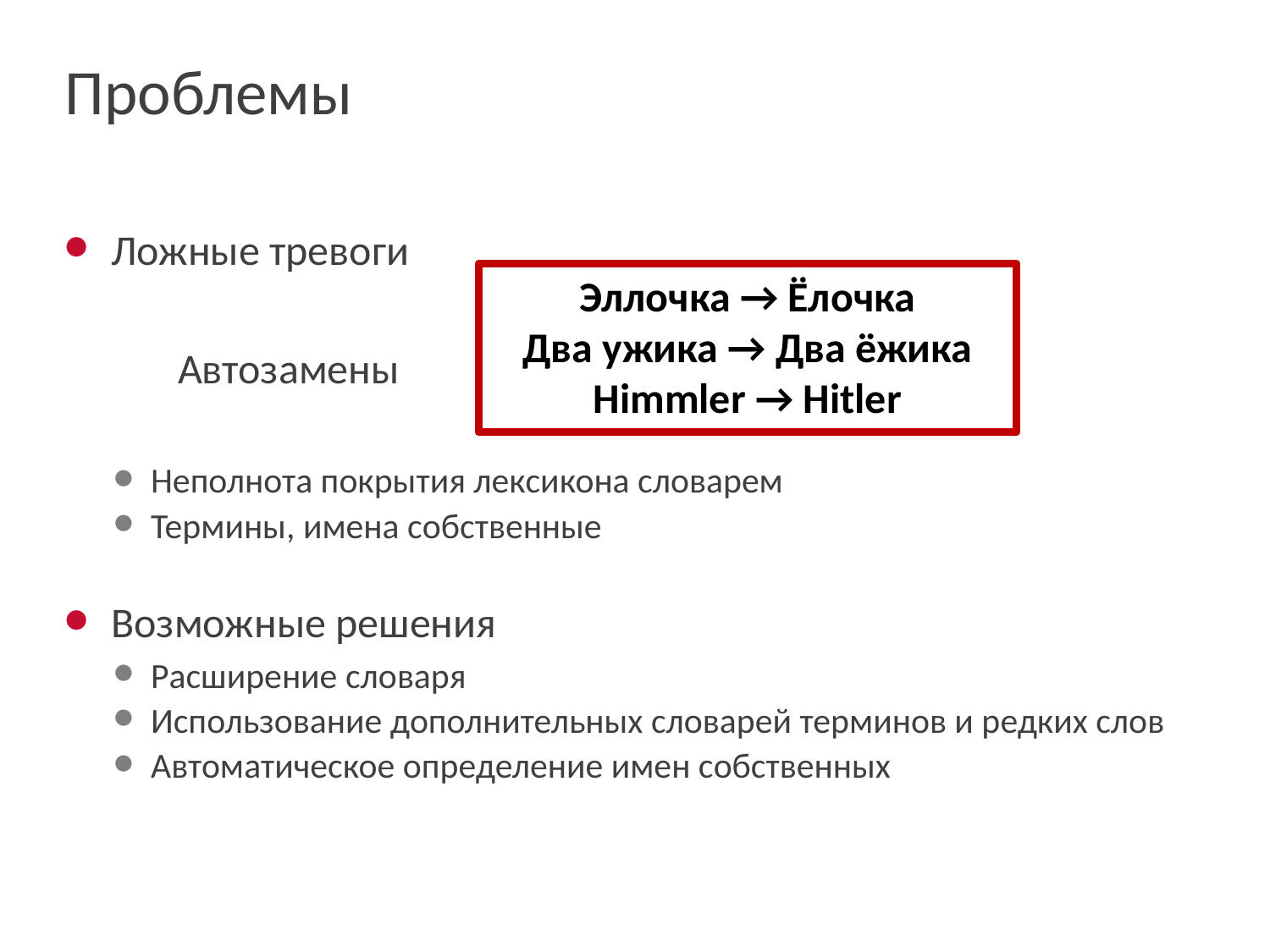

# Проблемы
Ложные тревоги

            Автозамены

Неполнота покрытия лексикона словарем
Термины, имена собственные

Возможные решения
Расширение словаря
Использование дополнительных словарей терминов и редких слов
Автоматическое определение имен собственных

Эллочка → Ёлочка
Два ужика → Два ёжика
Himmler → Hitler